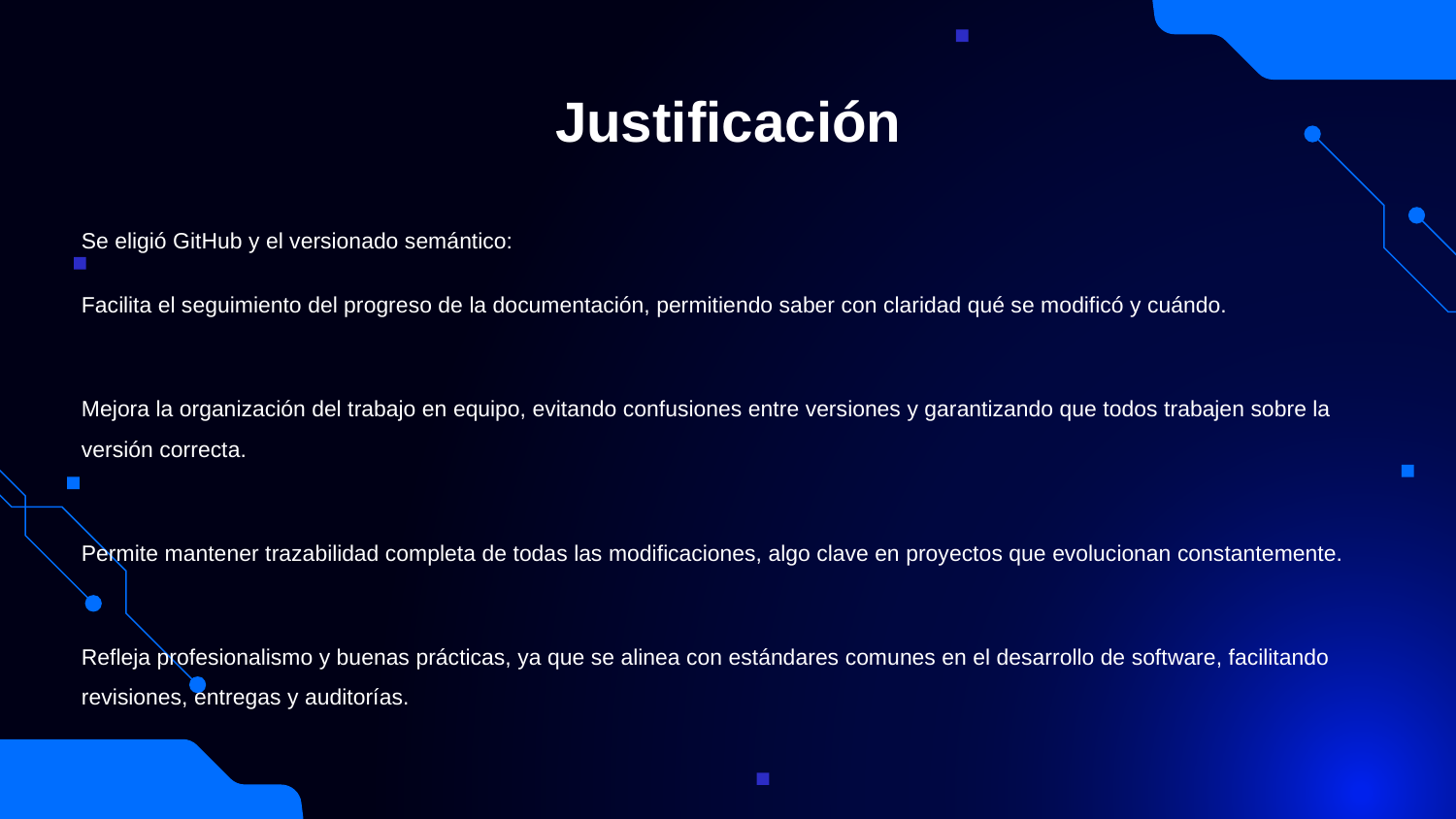

# Justificación
Se eligió GitHub y el versionado semántico:
Facilita el seguimiento del progreso de la documentación, permitiendo saber con claridad qué se modificó y cuándo.
Mejora la organización del trabajo en equipo, evitando confusiones entre versiones y garantizando que todos trabajen sobre la versión correcta.
Permite mantener trazabilidad completa de todas las modificaciones, algo clave en proyectos que evolucionan constantemente.
Refleja profesionalismo y buenas prácticas, ya que se alinea con estándares comunes en el desarrollo de software, facilitando revisiones, entregas y auditorías.